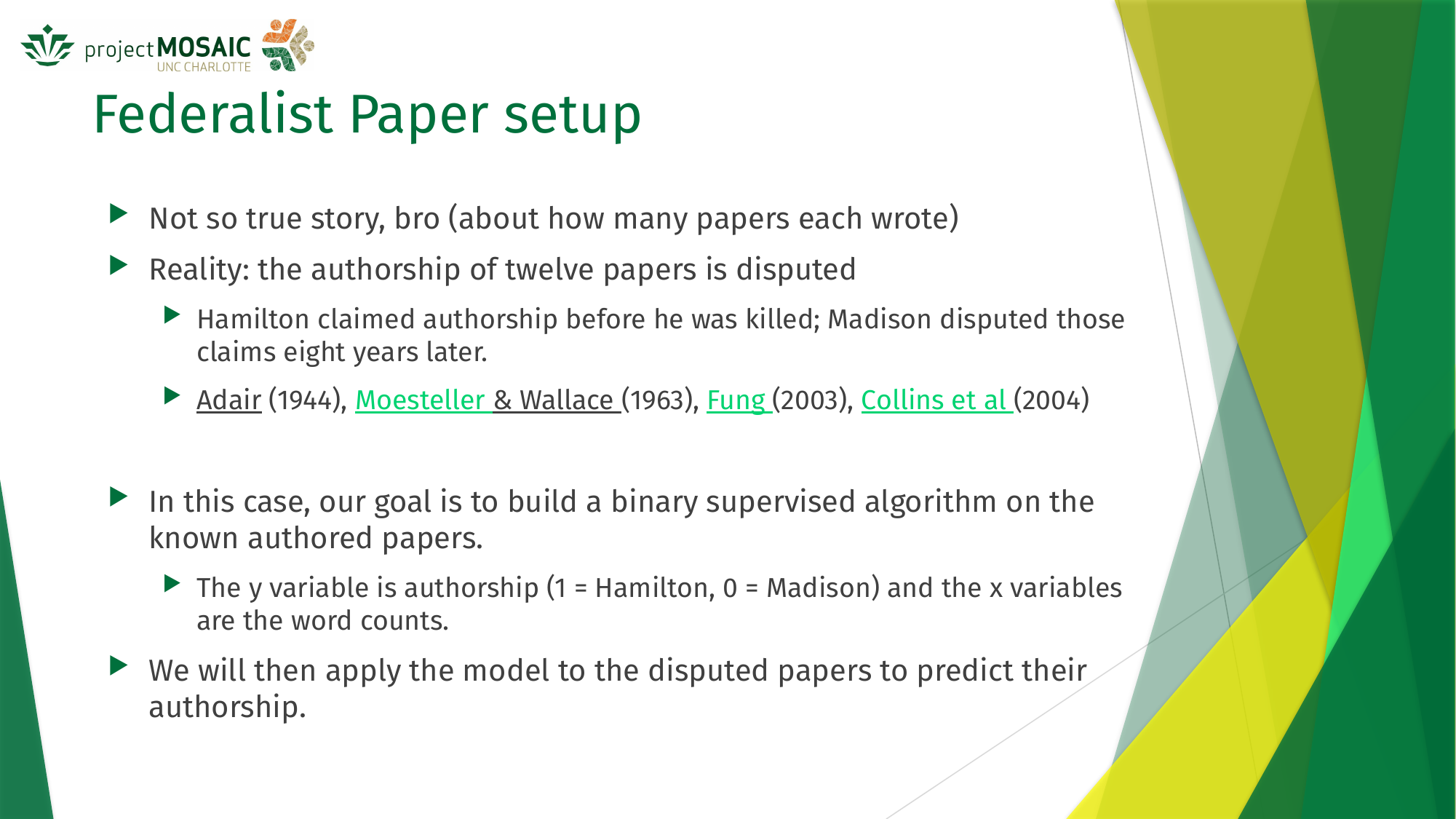

# Federalist Paper setup
Not so true story, bro (about how many papers each wrote)
Reality: the authorship of twelve papers is disputed
Hamilton claimed authorship before he was killed; Madison disputed those claims eight years later.
Adair (1944), Moesteller & Wallace (1963), Fung (2003), Collins et al (2004)

In this case, our goal is to build a binary supervised algorithm on the known authored papers.
The y variable is authorship (1 = Hamilton, 0 = Madison) and the x variables are the word counts.
We will then apply the model to the disputed papers to predict their authorship.